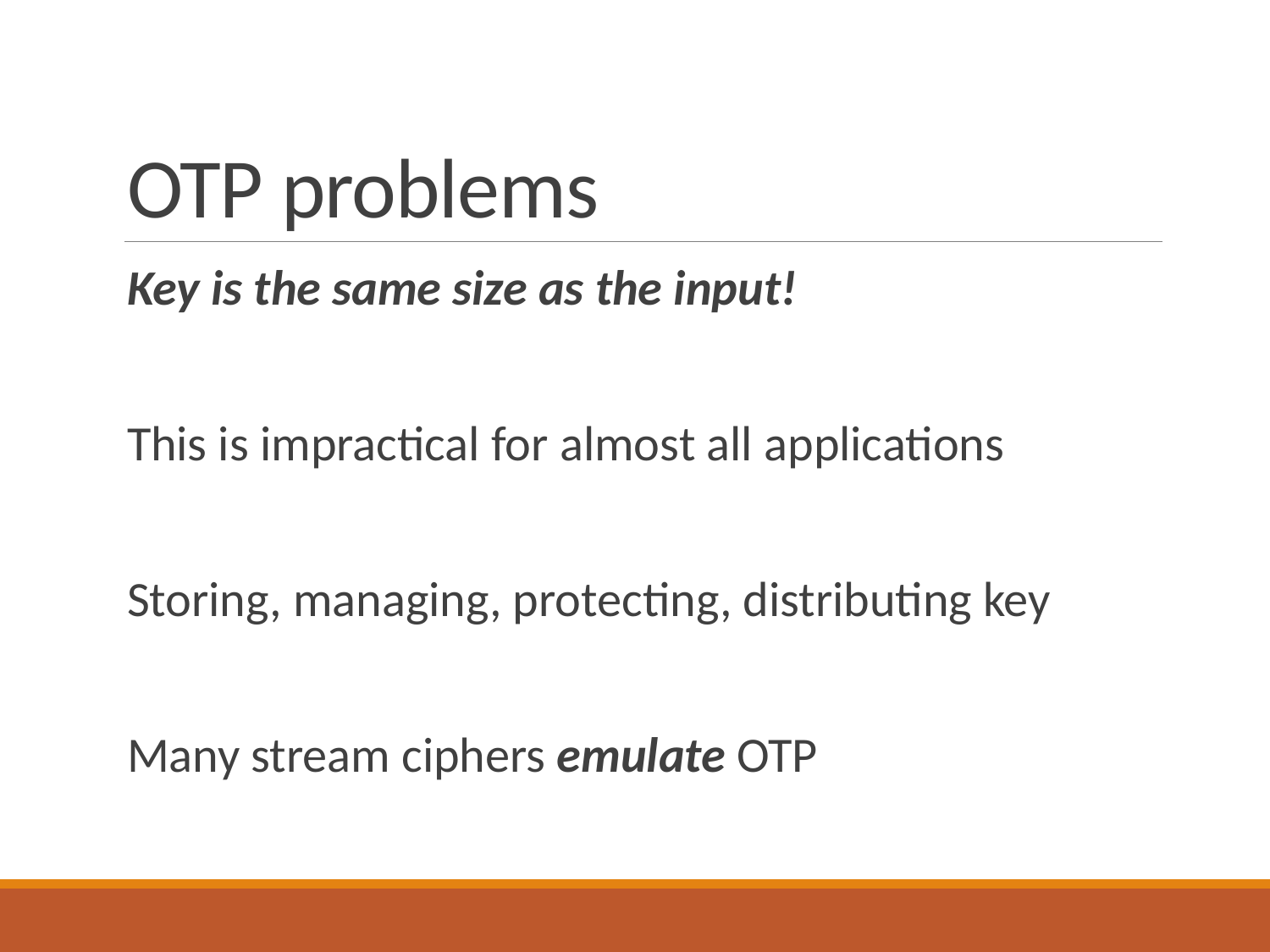

# OTP problems
Key is the same size as the input!

This is impractical for almost all applications

Storing, managing, protecting, distributing key

Many stream ciphers emulate OTP